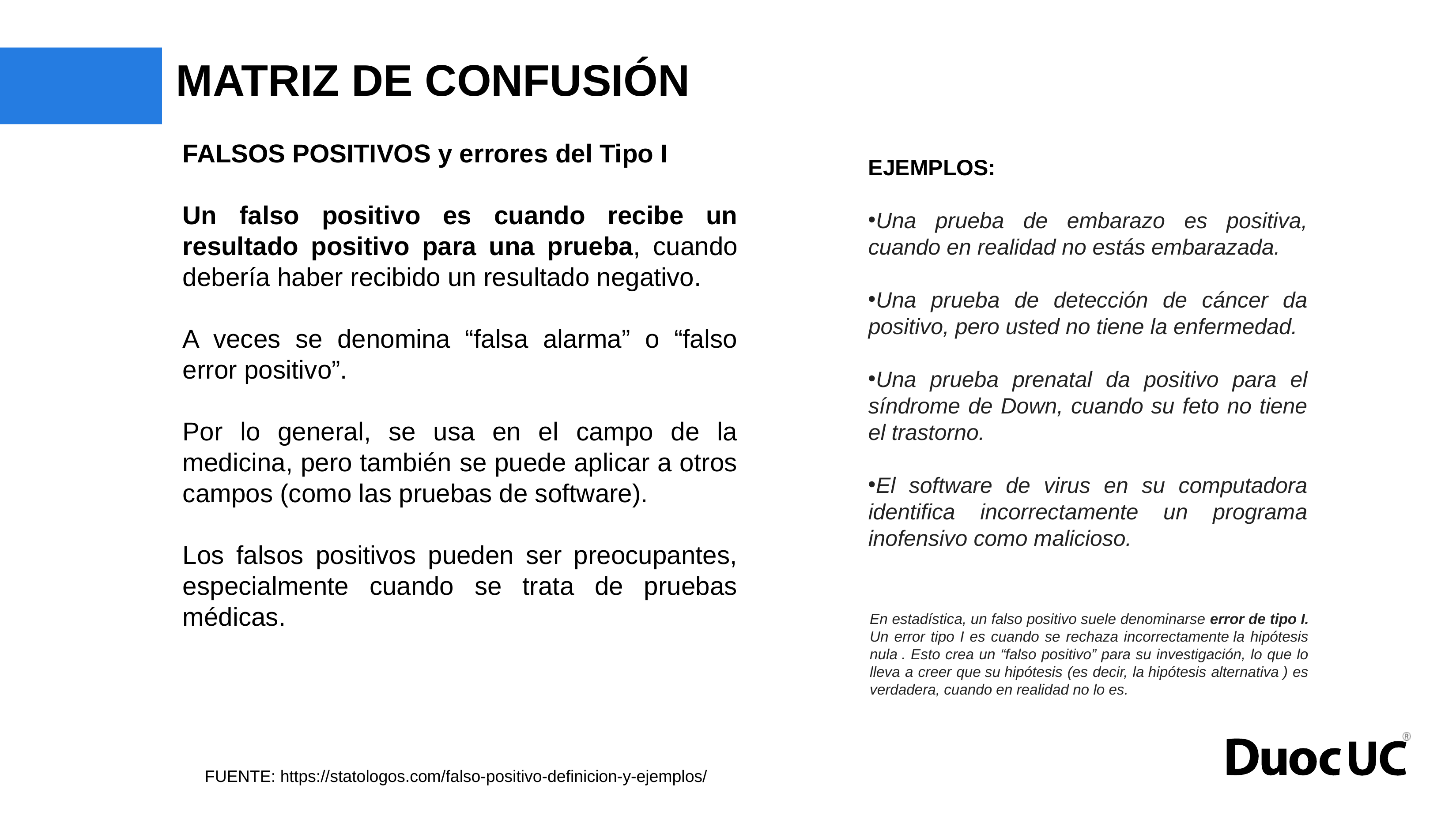

# MATRIZ DE CONFUSIÓN
FALSOS POSITIVOS y errores del Tipo I

Un falso positivo es cuando recibe un resultado positivo para una prueba, cuando debería haber recibido un resultado negativo.

A veces se denomina “falsa alarma” o “falso error positivo”.

Por lo general, se usa en el campo de la medicina, pero también se puede aplicar a otros campos (como las pruebas de software).

Los falsos positivos pueden ser preocupantes, especialmente cuando se trata de pruebas médicas.

EJEMPLOS:

Una prueba de embarazo es positiva, cuando en realidad no estás embarazada.

Una prueba de detección de cáncer da positivo, pero usted no tiene la enfermedad.

Una prueba prenatal da positivo para el síndrome de Down, cuando su feto no tiene el trastorno.

El software de virus en su computadora identifica incorrectamente un programa inofensivo como malicioso.

En estadística, un falso positivo suele denominarse error de tipo I. Un error tipo I es cuando se rechaza incorrectamente la hipótesis nula . Esto crea un “falso positivo” para su investigación, lo que lo lleva a creer que su hipótesis (es decir, la hipótesis alternativa ) es verdadera, cuando en realidad no lo es.
FUENTE: https://statologos.com/falso-positivo-definicion-y-ejemplos/